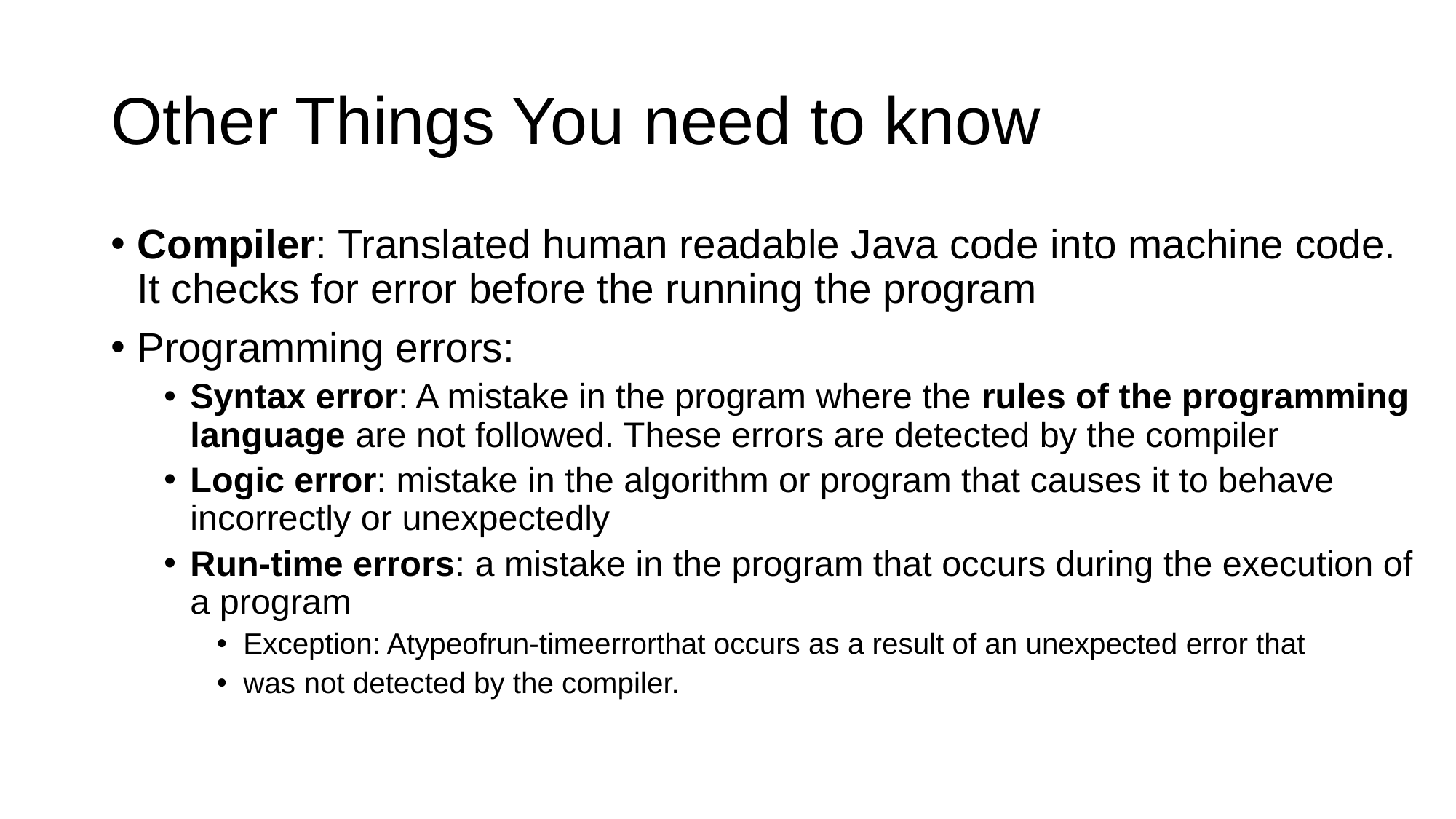

# Other Things You need to know
Compiler: Translated human readable Java code into machine code. It checks for error before the running the program
Programming errors:
Syntax error: A mistake in the program where the rules of the programming language are not followed. These errors are detected by the compiler
Logic error: mistake in the algorithm or program that causes it to behave incorrectly or unexpectedly
Run-time errors: a mistake in the program that occurs during the execution of a program
Exception: Atypeofrun-timeerrorthat occurs as a result of an unexpected error that
was not detected by the compiler.